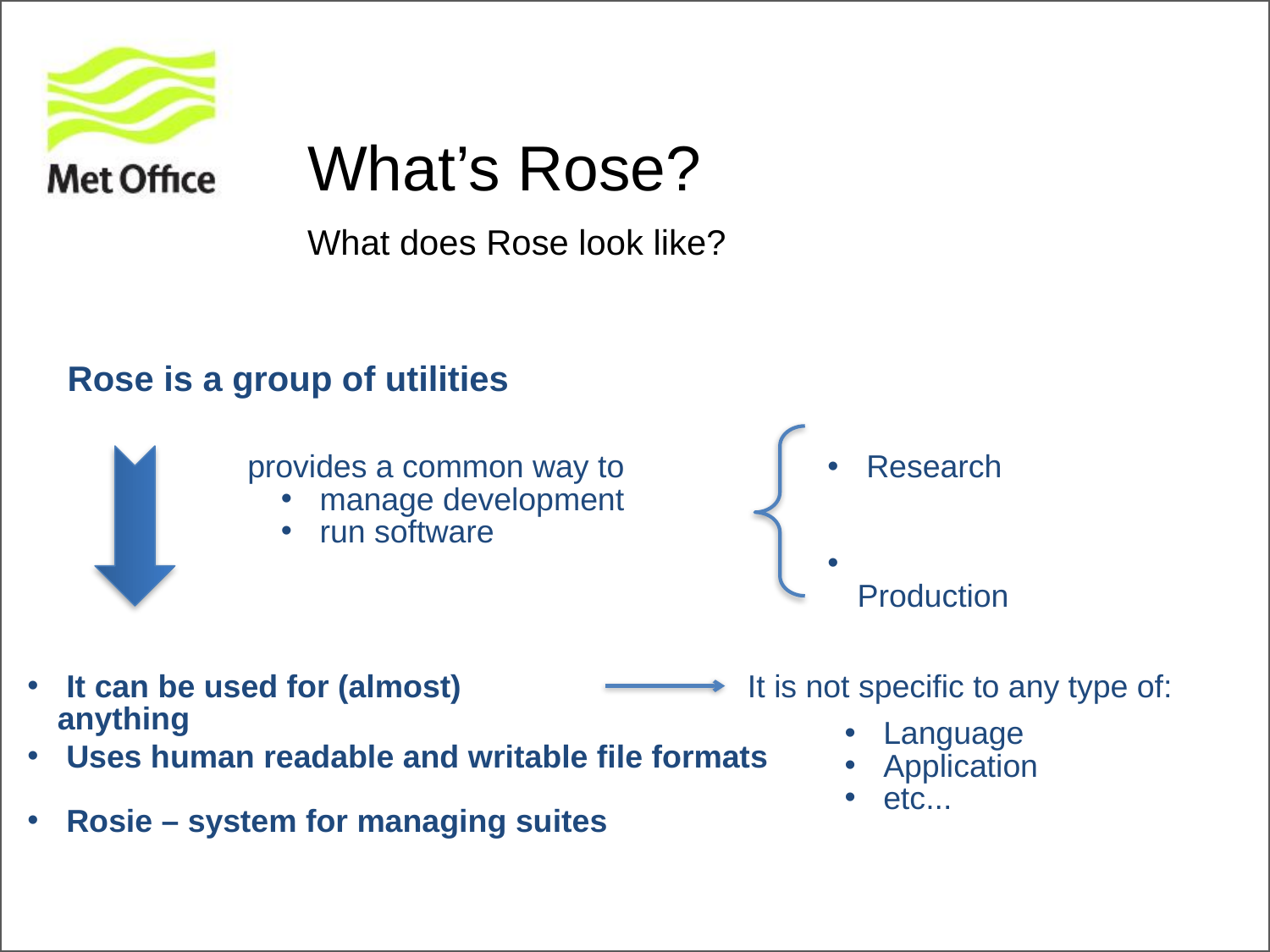

# What’s Rose?
What does Rose look like?
Rose is a group of utilities

provides a common way to
 manage development
 run software
 Research

 Production

 It can be used for (almost) anything
It is not specific to any type of:

 Language
 Application
 etc...
 Uses human readable and writable file formats
 Rosie – system for managing suites